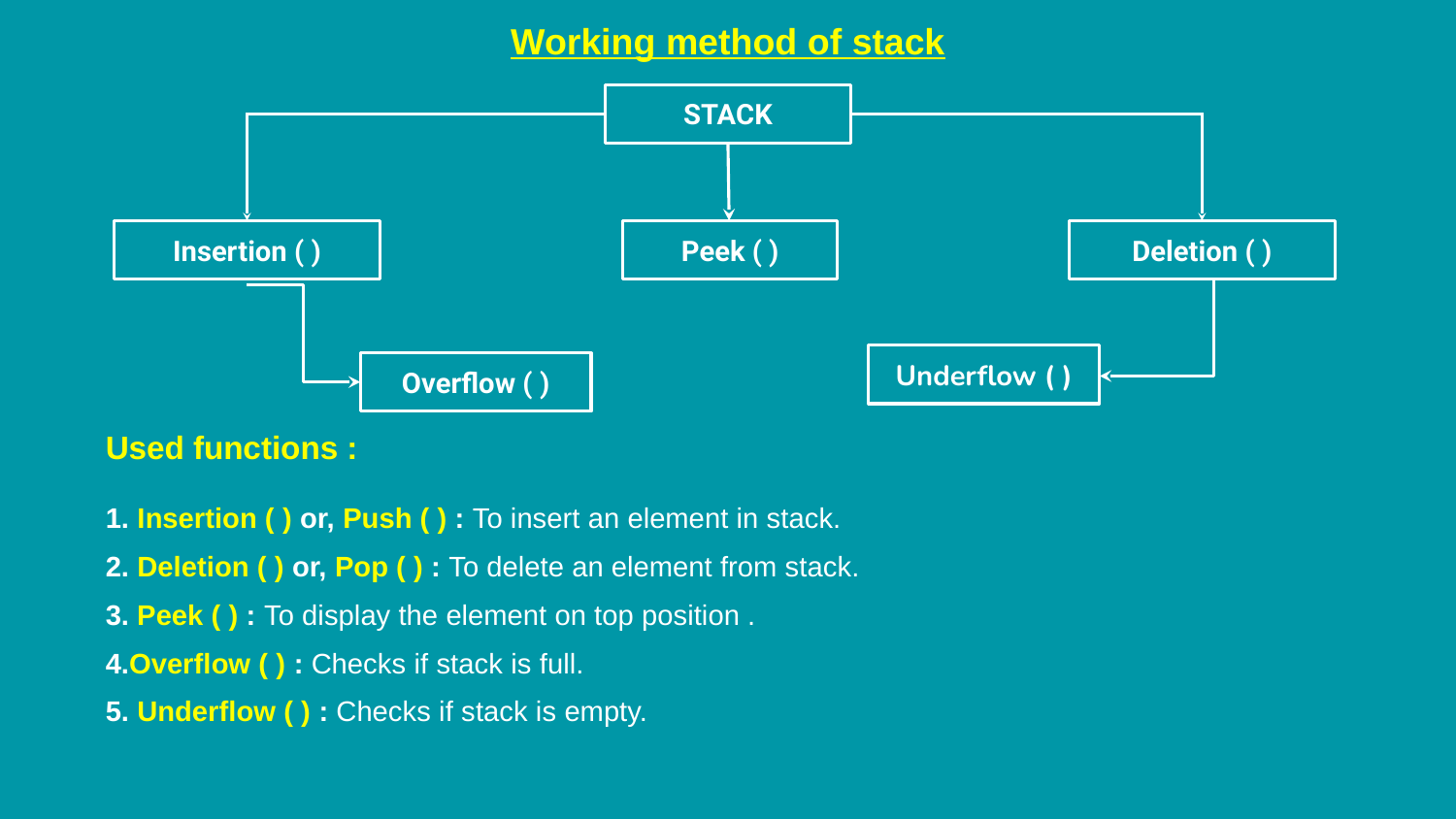

Working method of stack
STACK
Insertion ( )
Peek ( )
Deletion ( )
Underflow ( )
Overflow ( )
Used functions :

1. Insertion ( ) or, Push ( ) : To insert an element in stack.

2. Deletion ( ) or, Pop ( ) : To delete an element from stack.

3. Peek ( ) : To display the element on top position .

4.Overflow ( ) : Checks if stack is full.

5. Underflow ( ) : Checks if stack is empty.